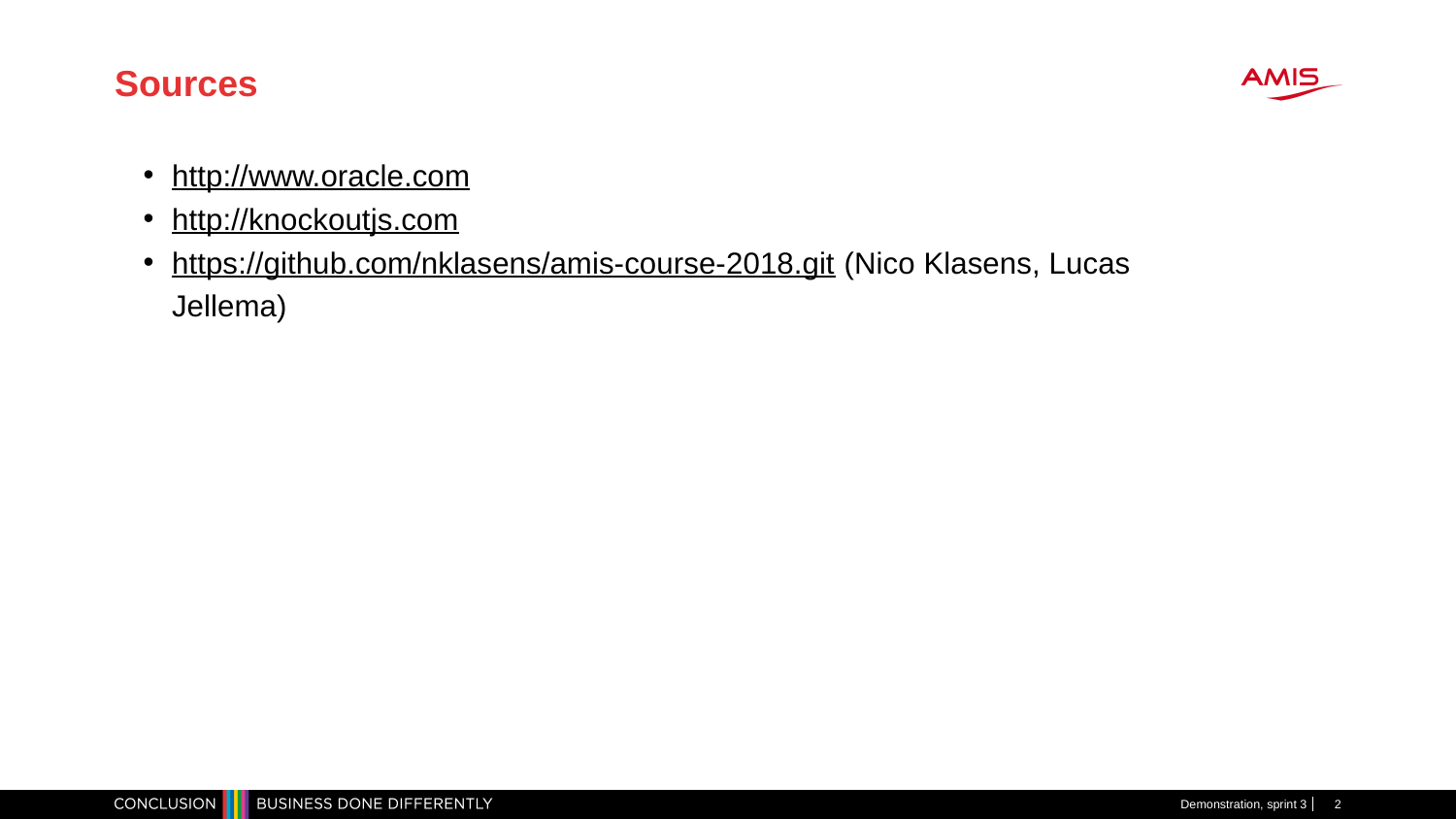

# Sources
http://www.oracle.com
http://knockoutjs.com
https://github.com/nklasens/amis-course-2018.git (Nico Klasens, Lucas Jellema)

Demonstration, sprint 3
2